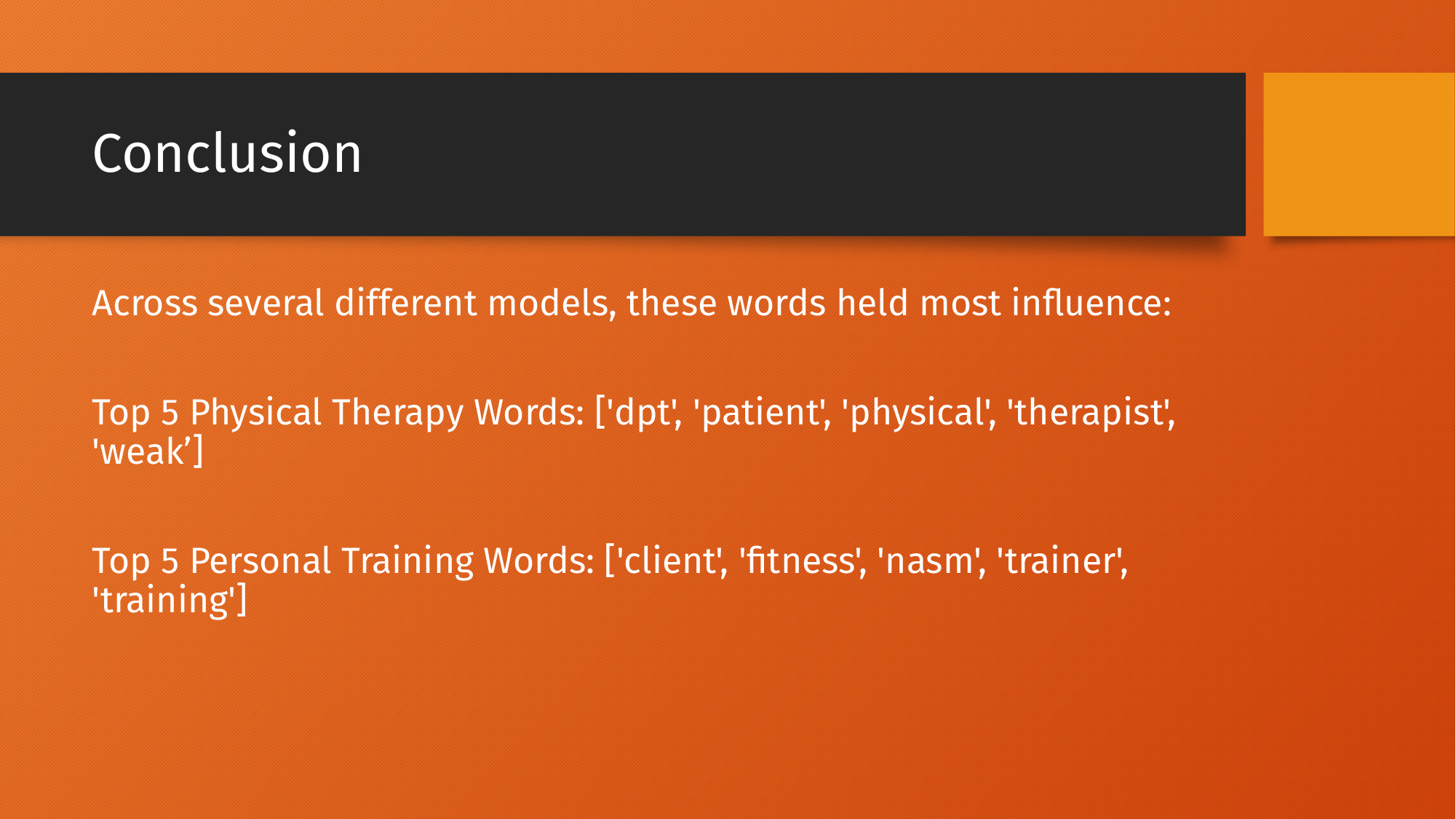

# Conclusion
Across several different models, these words held most influence:

Top 5 Physical Therapy Words: ['dpt', 'patient', 'physical', 'therapist', 'weak’]

Top 5 Personal Training Words: ['client', 'fitness', 'nasm', 'trainer', 'training']